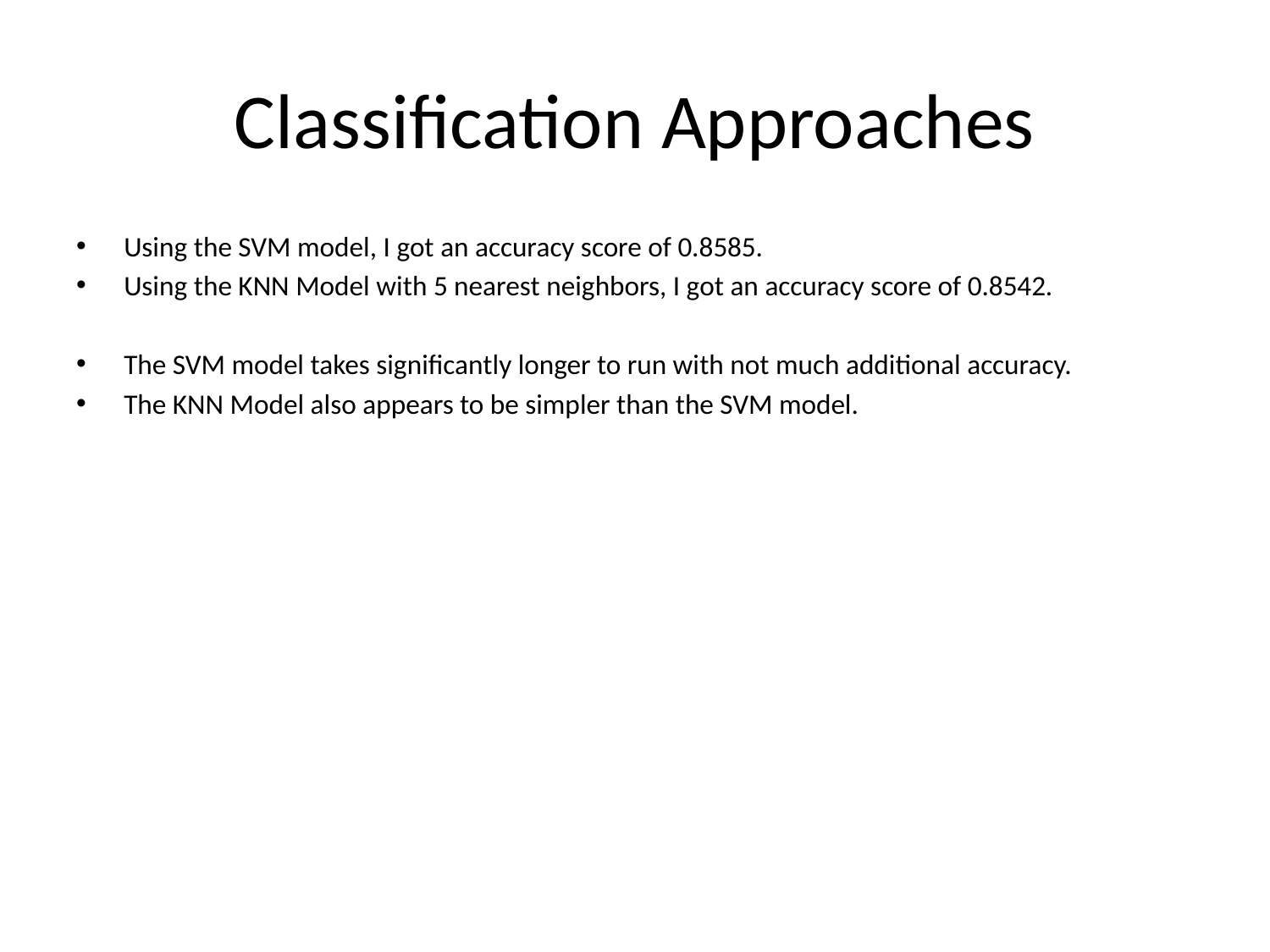

# Classification Approaches
Using the SVM model, I got an accuracy score of 0.8585.
Using the KNN Model with 5 nearest neighbors, I got an accuracy score of 0.8542.

The SVM model takes significantly longer to run with not much additional accuracy.
The KNN Model also appears to be simpler than the SVM model.